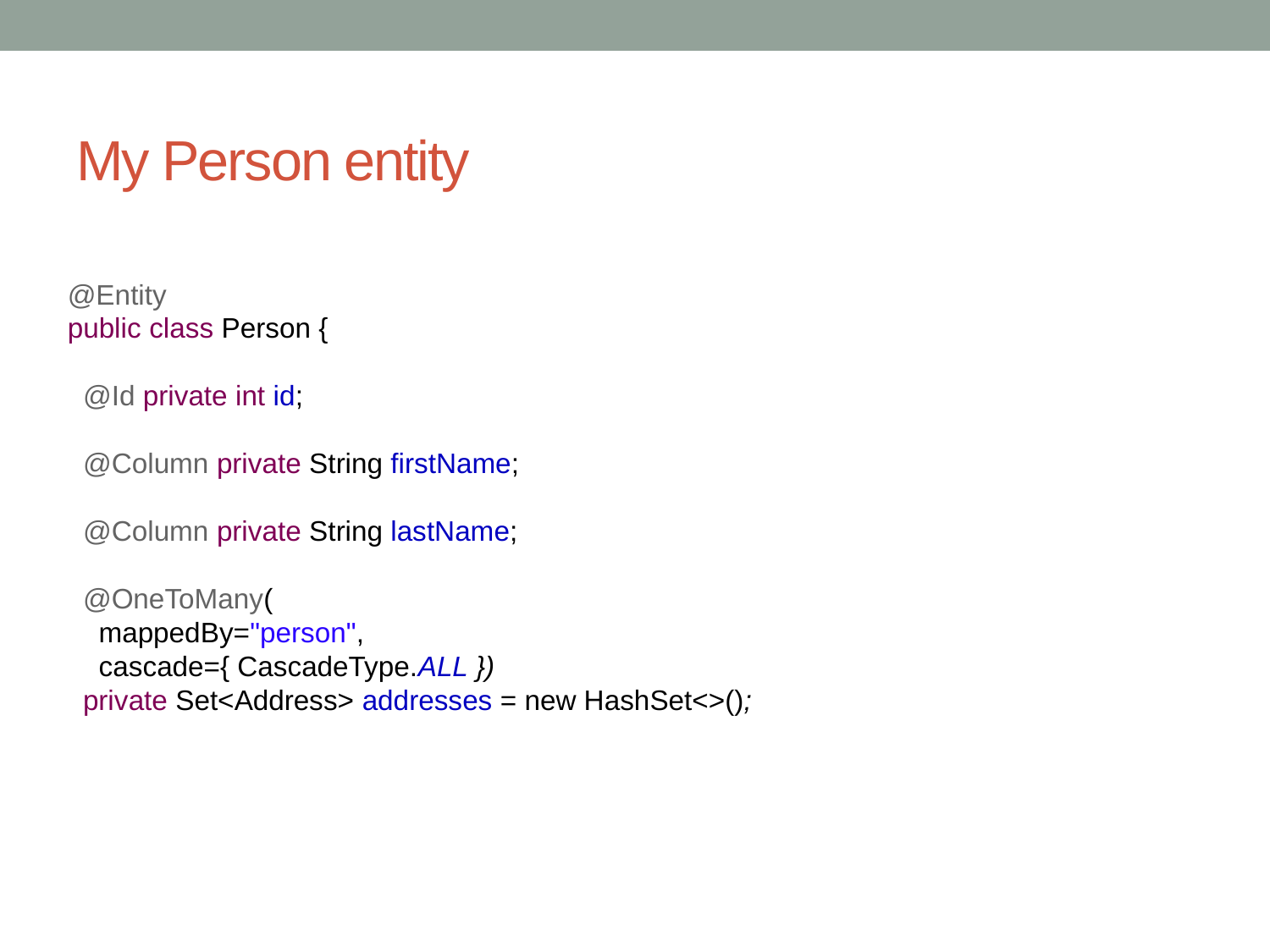

# My Person entity

@Entity
public class Person {

  @Id private int id;

  @Column private String firstName;

  @Column private String lastName;

  @OneToMany(
    mappedBy="person",
    cascade={ CascadeType.ALL })
  private Set<Address> addresses = new HashSet<>();